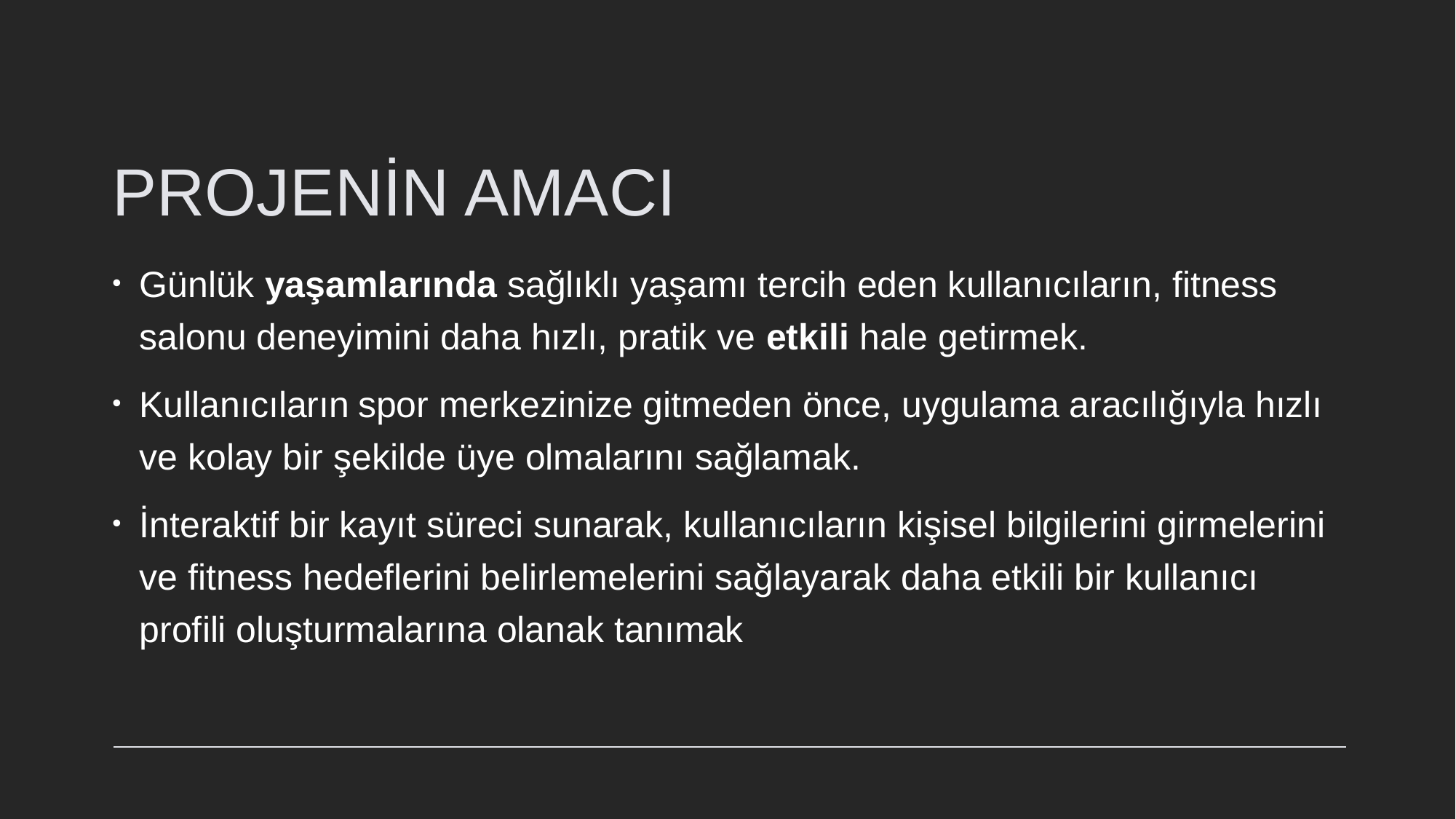

# PROJENİN AMACI
Günlük yaşamlarında sağlıklı yaşamı tercih eden kullanıcıların, fitness salonu deneyimini daha hızlı, pratik ve etkili hale getirmek.
Kullanıcıların spor merkezinize gitmeden önce, uygulama aracılığıyla hızlı ve kolay bir şekilde üye olmalarını sağlamak.
İnteraktif bir kayıt süreci sunarak, kullanıcıların kişisel bilgilerini girmelerini ve fitness hedeflerini belirlemelerini sağlayarak daha etkili bir kullanıcı profili oluşturmalarına olanak tanımak